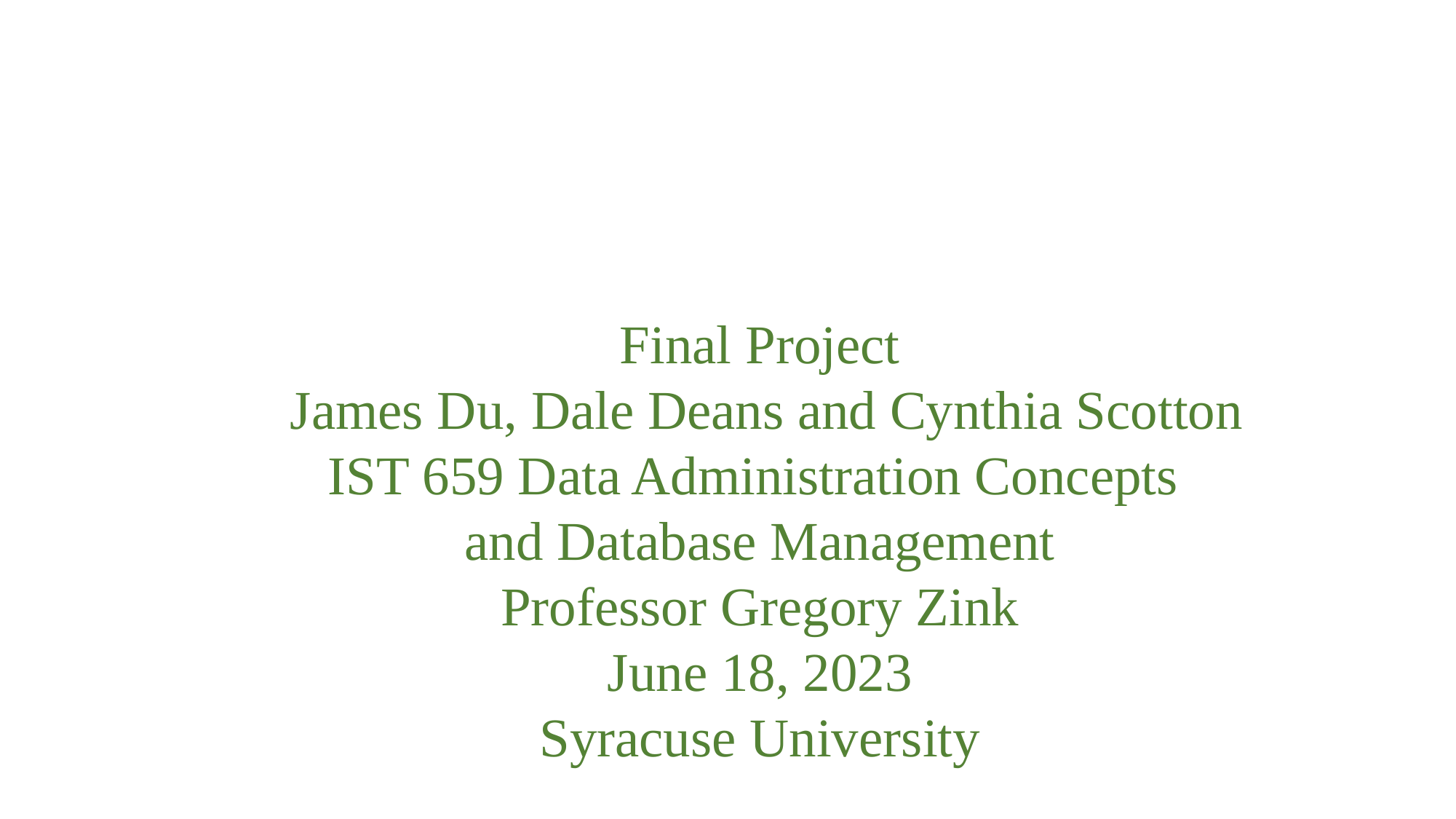

Final Project
 James Du, Dale Deans and Cynthia Scotton
IST 659 Data Administration Concepts
and Database Management
Professor Gregory Zink
June 18, 2023
Syracuse University